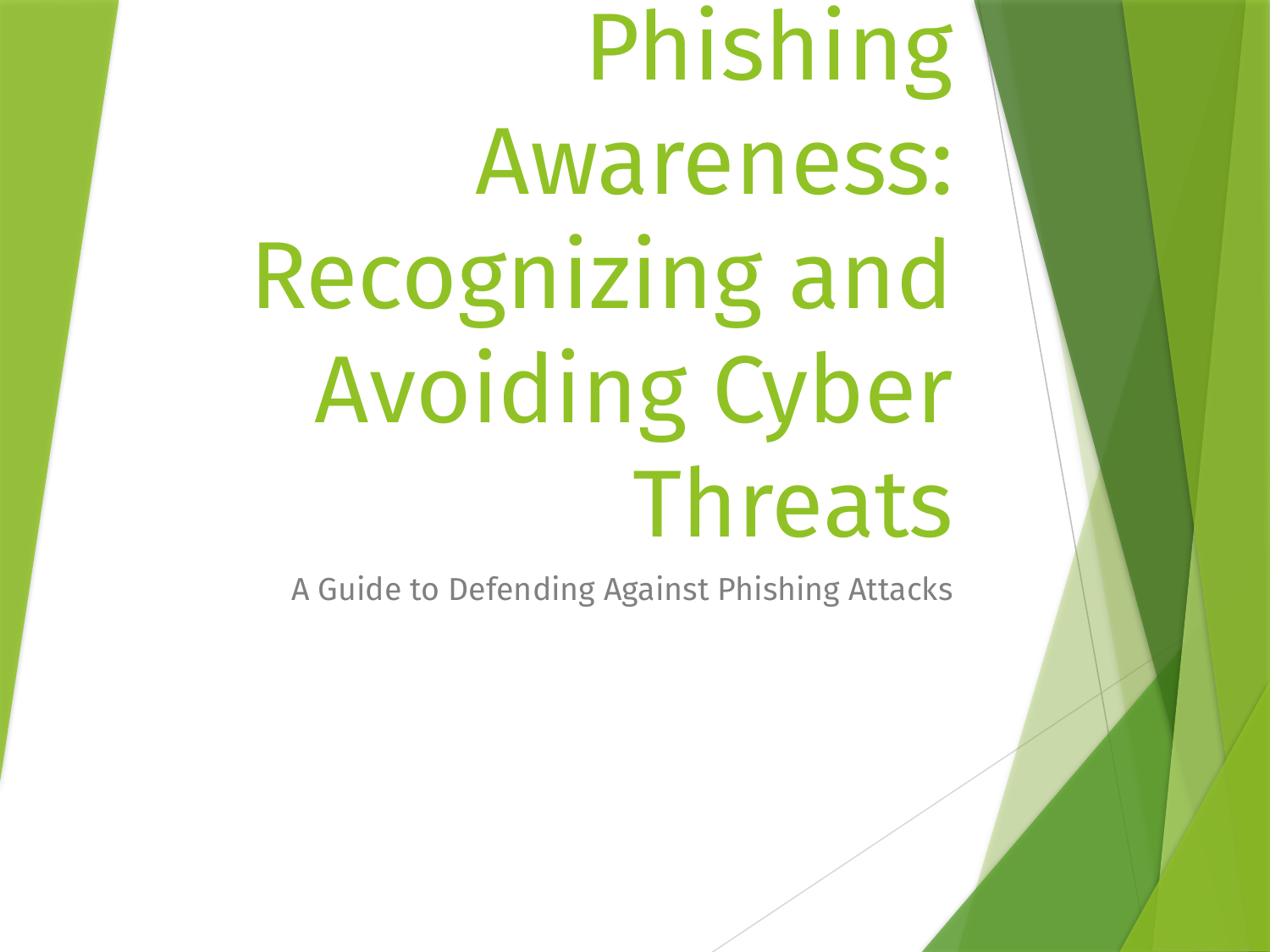

# Phishing Awareness: Recognizing and Avoiding Cyber Threats
A Guide to Defending Against Phishing Attacks